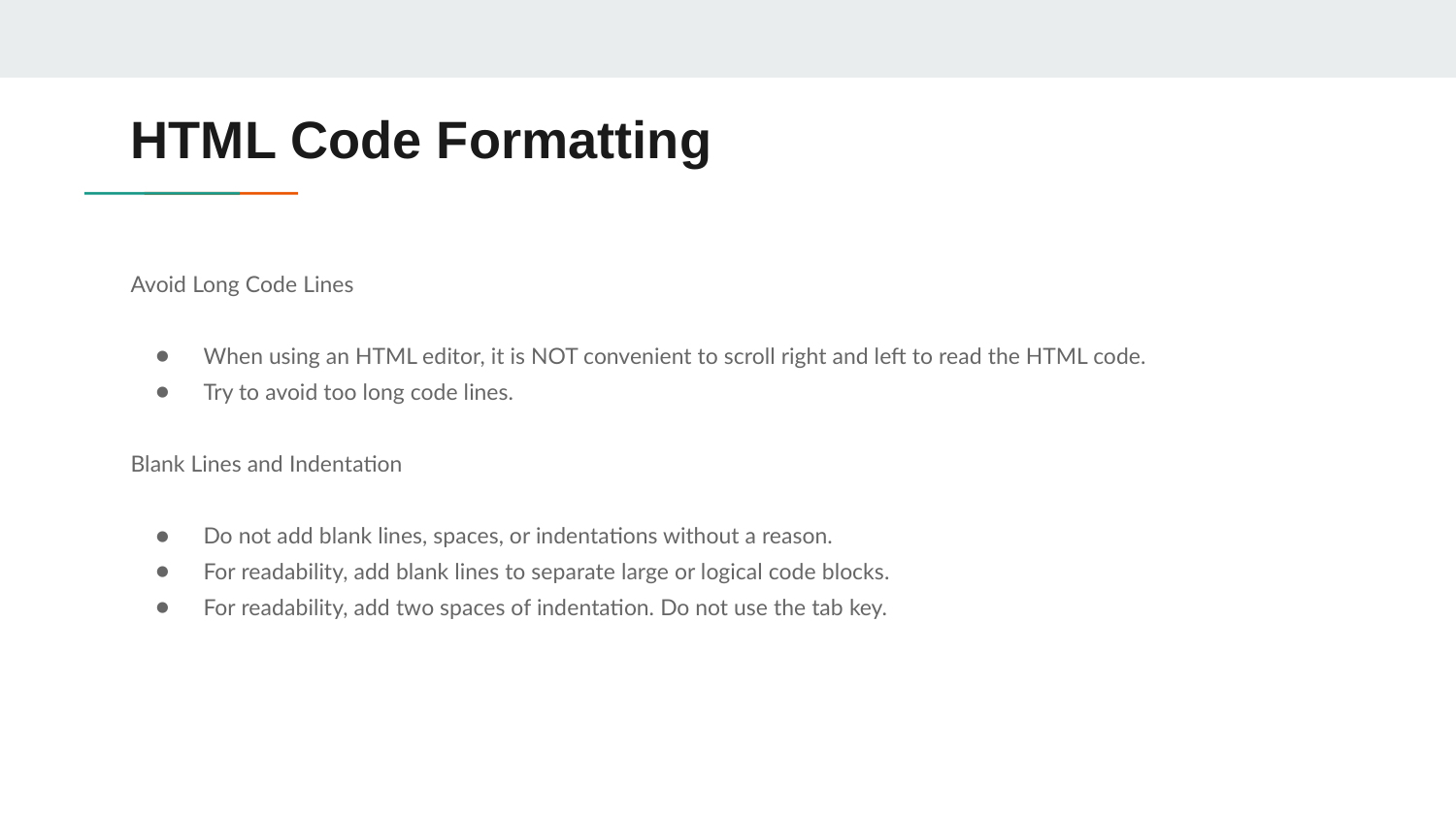

# HTML Code Formatting
Avoid Long Code Lines

When using an HTML editor, it is NOT convenient to scroll right and left to read the HTML code.
Try to avoid too long code lines.

Blank Lines and Indentation

Do not add blank lines, spaces, or indentations without a reason.
For readability, add blank lines to separate large or logical code blocks.
For readability, add two spaces of indentation. Do not use the tab key.